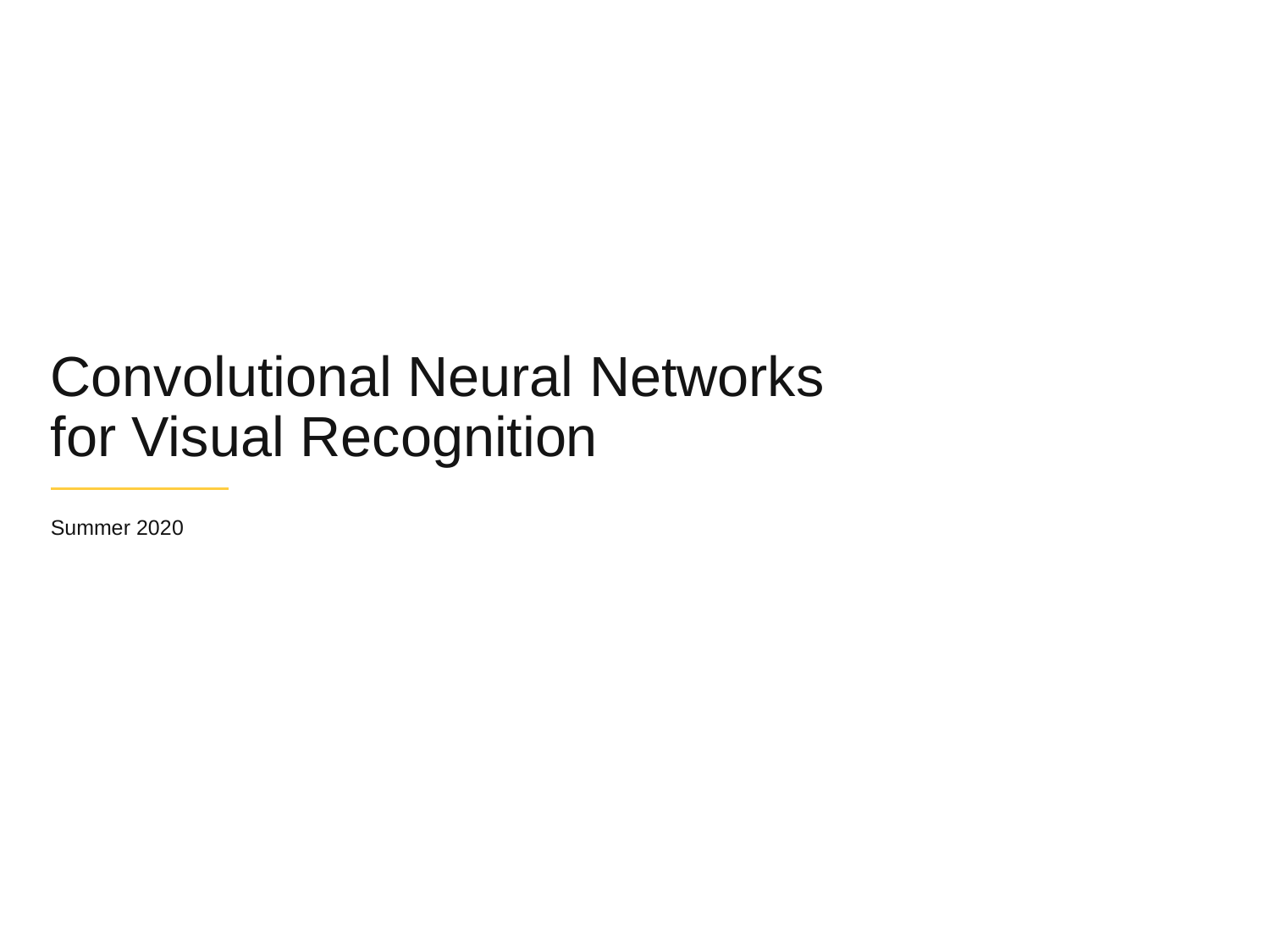

# Convolutional Neural Networks for Visual Recognition
Summer 2020